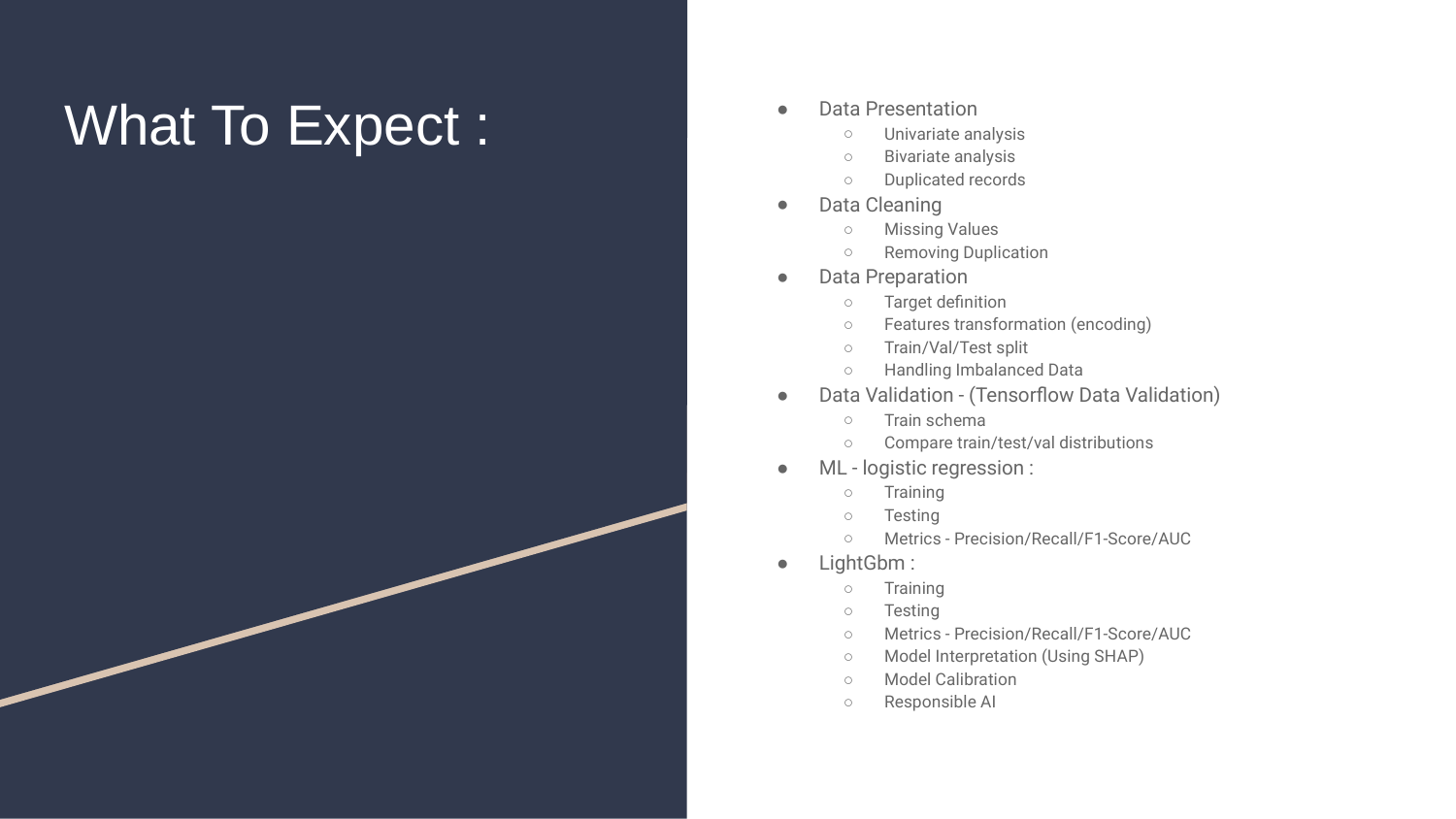

# What To Expect :
Data Presentation
Univariate analysis
Bivariate analysis
Duplicated records
Data Cleaning
Missing Values
Removing Duplication
Data Preparation
Target definition
Features transformation (encoding)
Train/Val/Test split
Handling Imbalanced Data
Data Validation - (Tensorflow Data Validation)
Train schema
Compare train/test/val distributions
ML - logistic regression :
Training
Testing
Metrics - Precision/Recall/F1-Score/AUC
LightGbm :
Training
Testing
Metrics - Precision/Recall/F1-Score/AUC
Model Interpretation (Using SHAP)
Model Calibration
Responsible AI